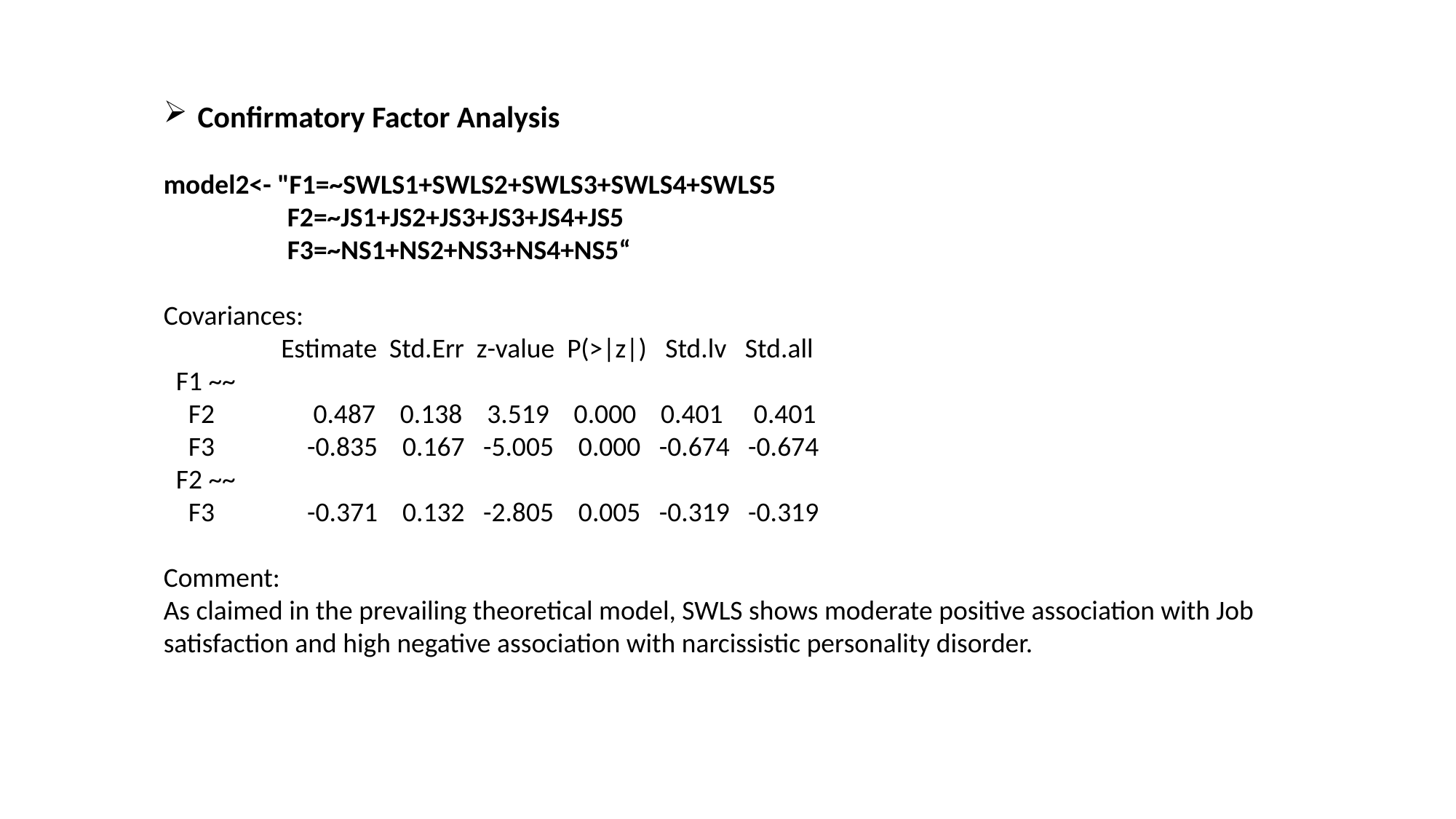

Confirmatory Factor Analysis

model2<- "F1=~SWLS1+SWLS2+SWLS3+SWLS4+SWLS5
                    F2=~JS1+JS2+JS3+JS3+JS4+JS5
                    F3=~NS1+NS2+NS3+NS4+NS5“

Covariances:
                   Estimate  Std.Err  z-value  P(>|z|)   Std.lv   Std.all
  F1 ~~
    F2                0.487    0.138    3.519    0.000    0.401     0.401
    F3               -0.835    0.167   -5.005    0.000   -0.674   -0.674
  F2 ~~
    F3               -0.371    0.132   -2.805    0.005   -0.319   -0.319

Comment:
As claimed in the prevailing theoretical model, SWLS shows moderate positive association with Job satisfaction and high negative association with narcissistic personality disorder.